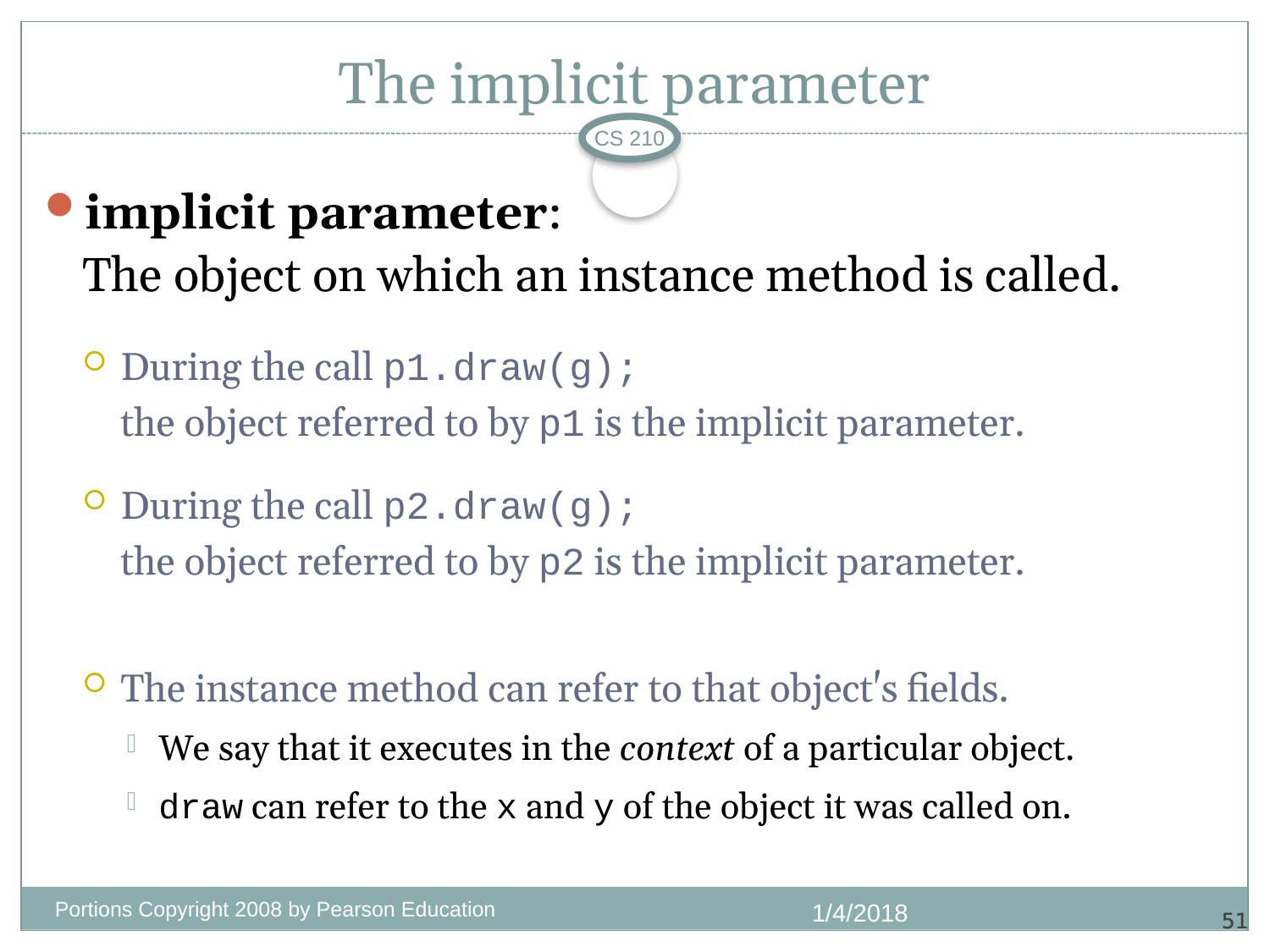

# The implicit parameter
CS 210
implicit parameter:
The object on which an instance method is called.

During the call p1.draw(g);
the object referred to by p1 is the implicit parameter.

During the call p2.draw(g);
the object referred to by p2 is the implicit parameter.

The instance method can refer to that object's fields.
We say that it executes in the context of a particular object.
draw can refer to the x and y of the object it was called on.
Portions Copyright 2008 by Pearson Education
1/4/2018